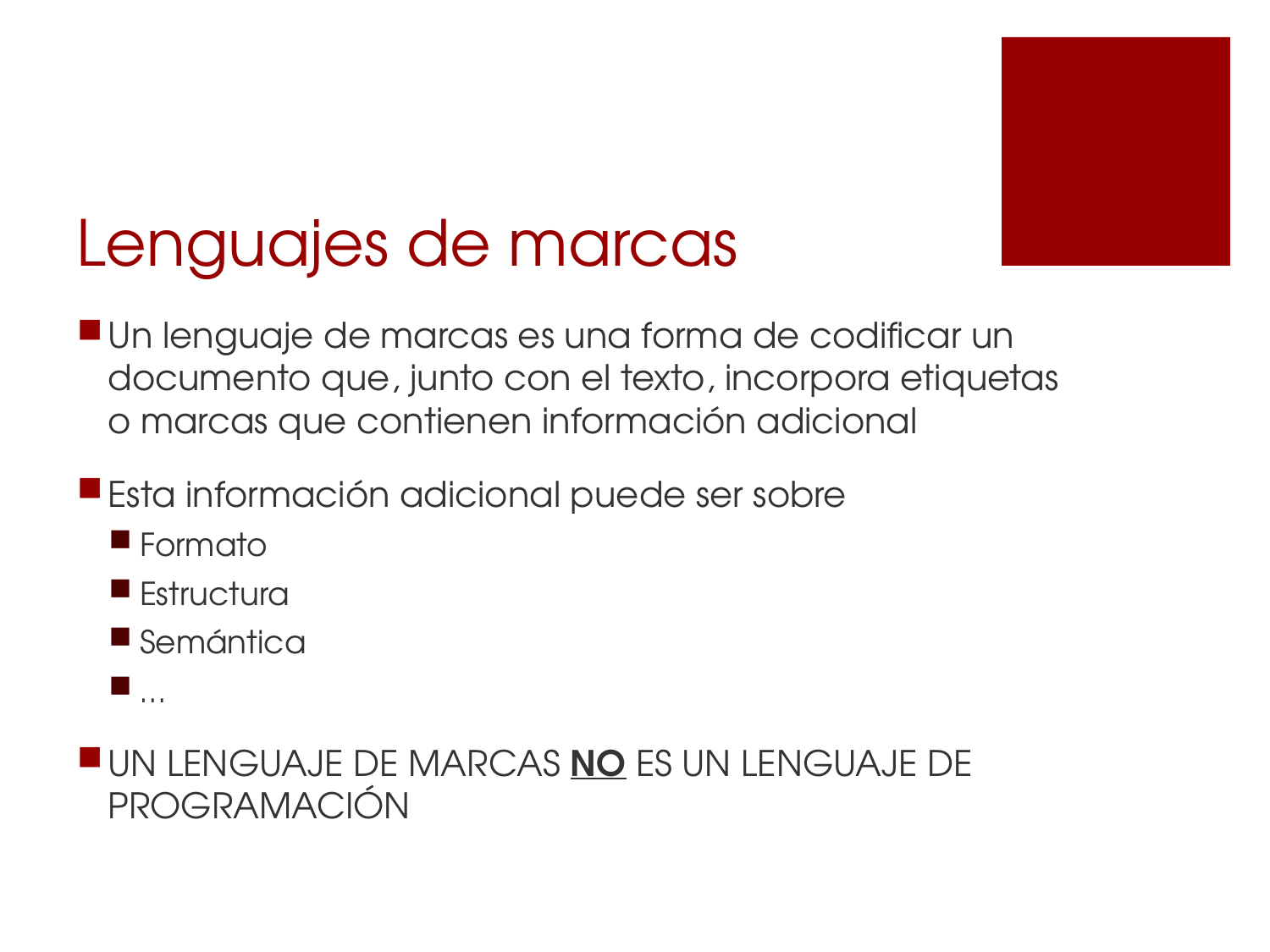

# Lenguajes de marcas

Un lenguaje de marcas es una forma de codificar un documento que, junto con el texto, incorpora etiquetas o marcas que contienen información adicional
Esta información adicional puede ser sobre
Formato
Estructura
Semántica
…
UN LENGUAJE DE MARCAS NO ES UN LENGUAJE DE PROGRAMACIÓN